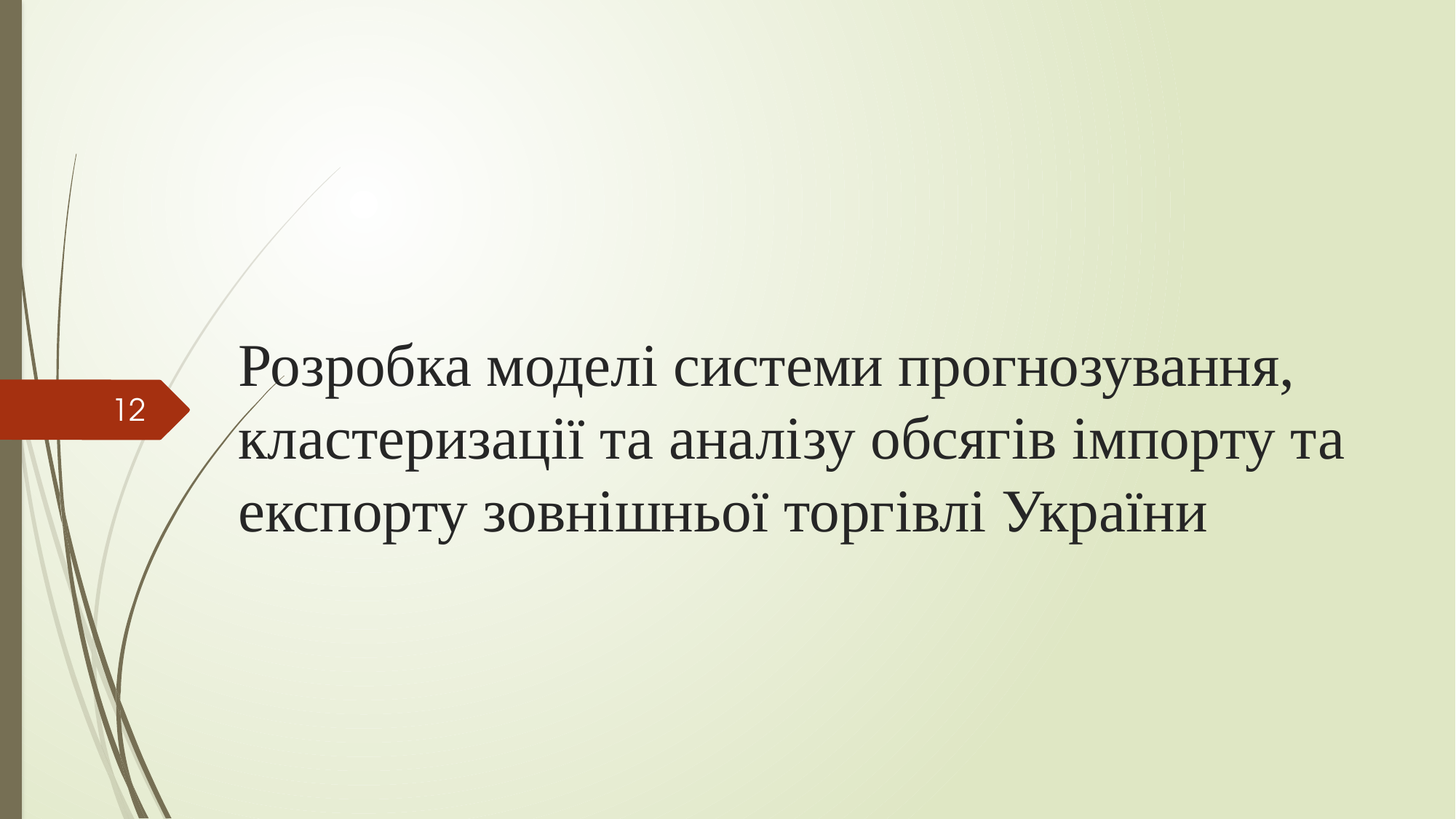

# Розробка моделі системи прогнозування, кластеризації та аналізу обсягів імпорту та експорту зовнішньої торгівлі України
12